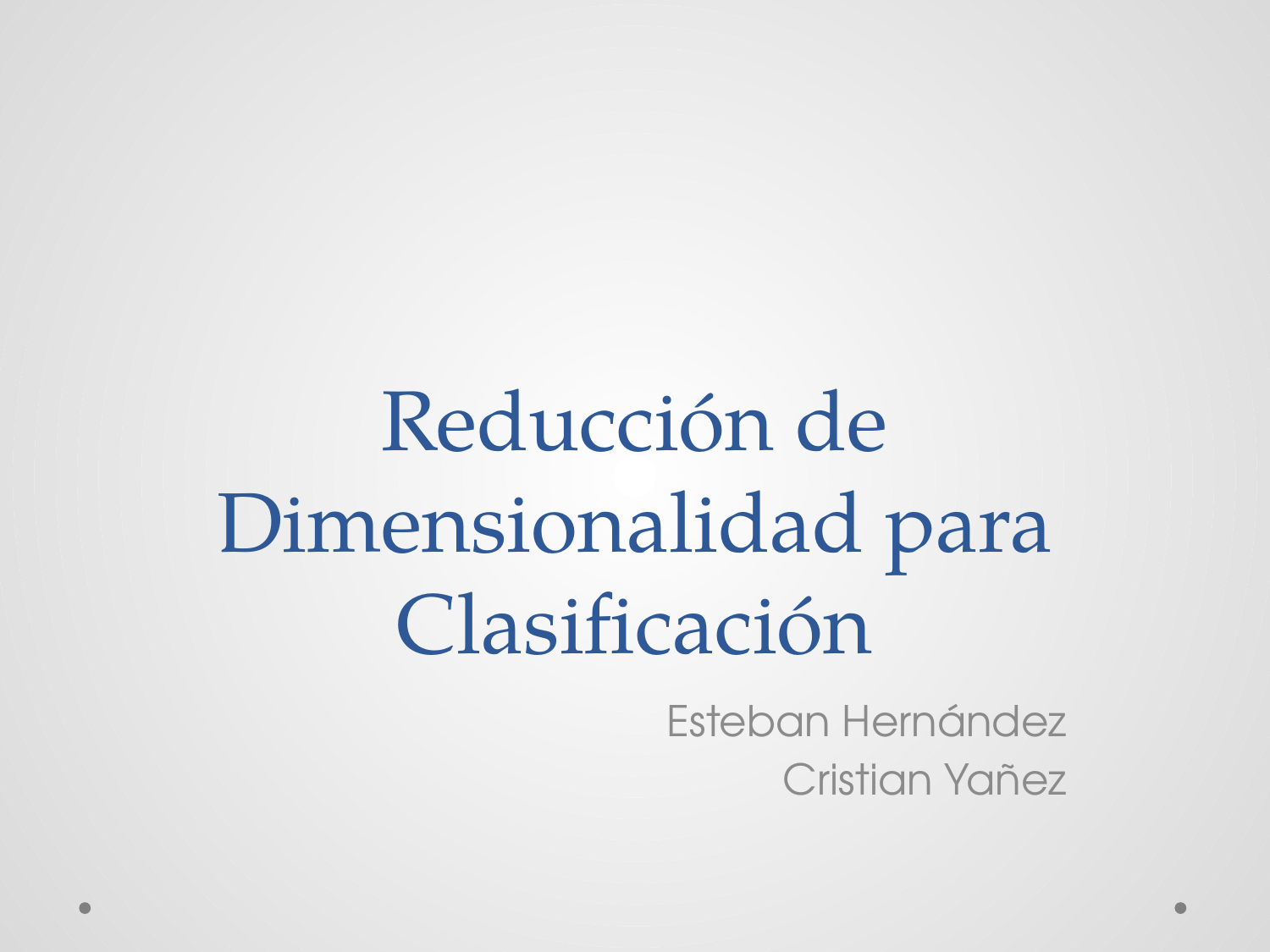

# Reducción de Dimensionalidad para Clasificación
Esteban Hernández
Cristian Yañez